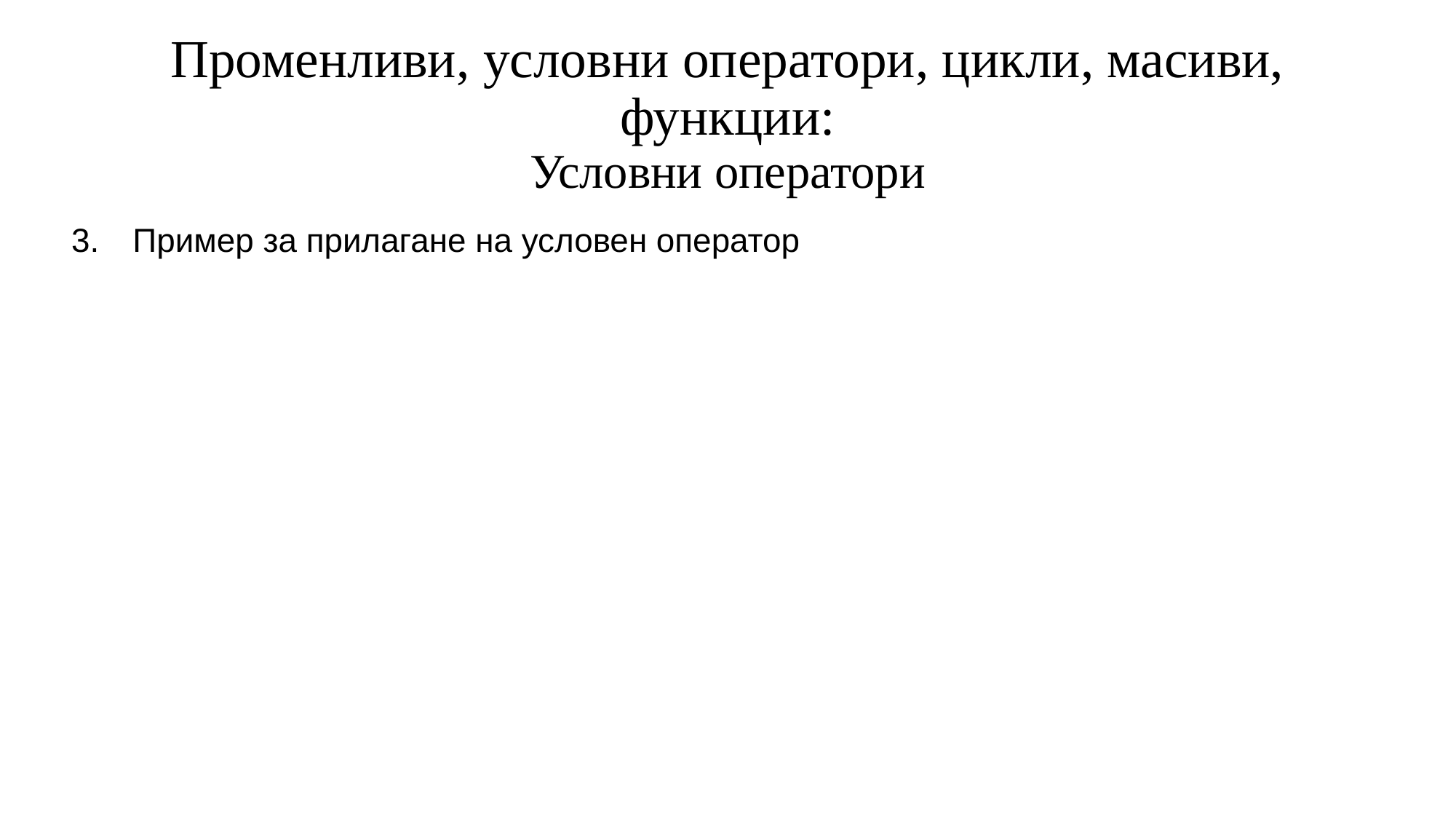

# Променливи, условни оператори, цикли, масиви, функции: Условни оператори
Пример за прилагане на условен оператор